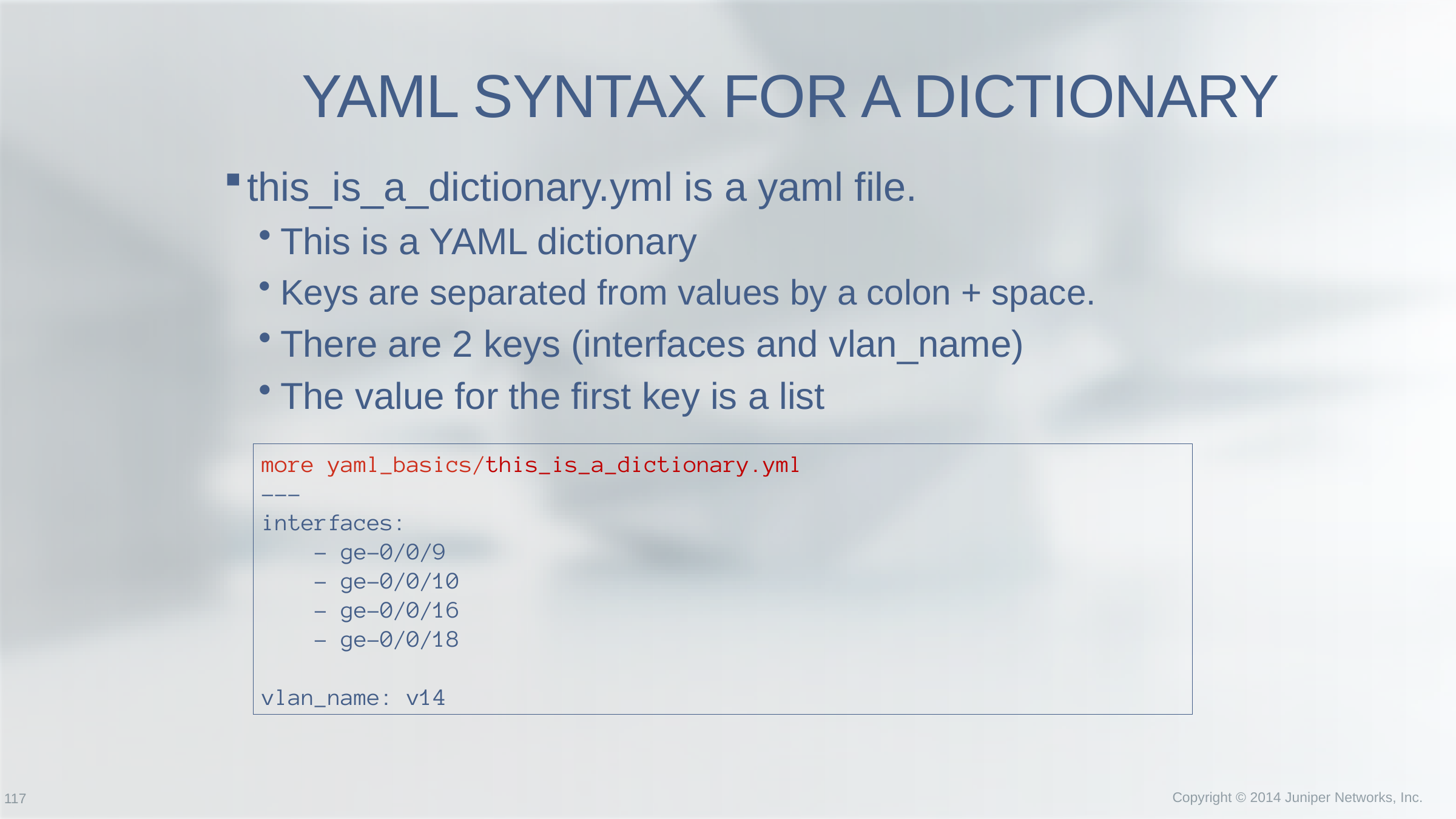

# YAML SYNTAX FOR A DICTIONARY
this_is_a_dictionary.yml is a yaml file.
This is a YAML dictionary
Keys are separated from values by a colon + space.
There are 2 keys (interfaces and vlan_name)
The value for the first key is a list
more yaml_basics/this_is_a_dictionary.yml
---
interfaces:
    - ge-0/0/9
    - ge-0/0/10
    - ge-0/0/16
    - ge-0/0/18

vlan_name: v14